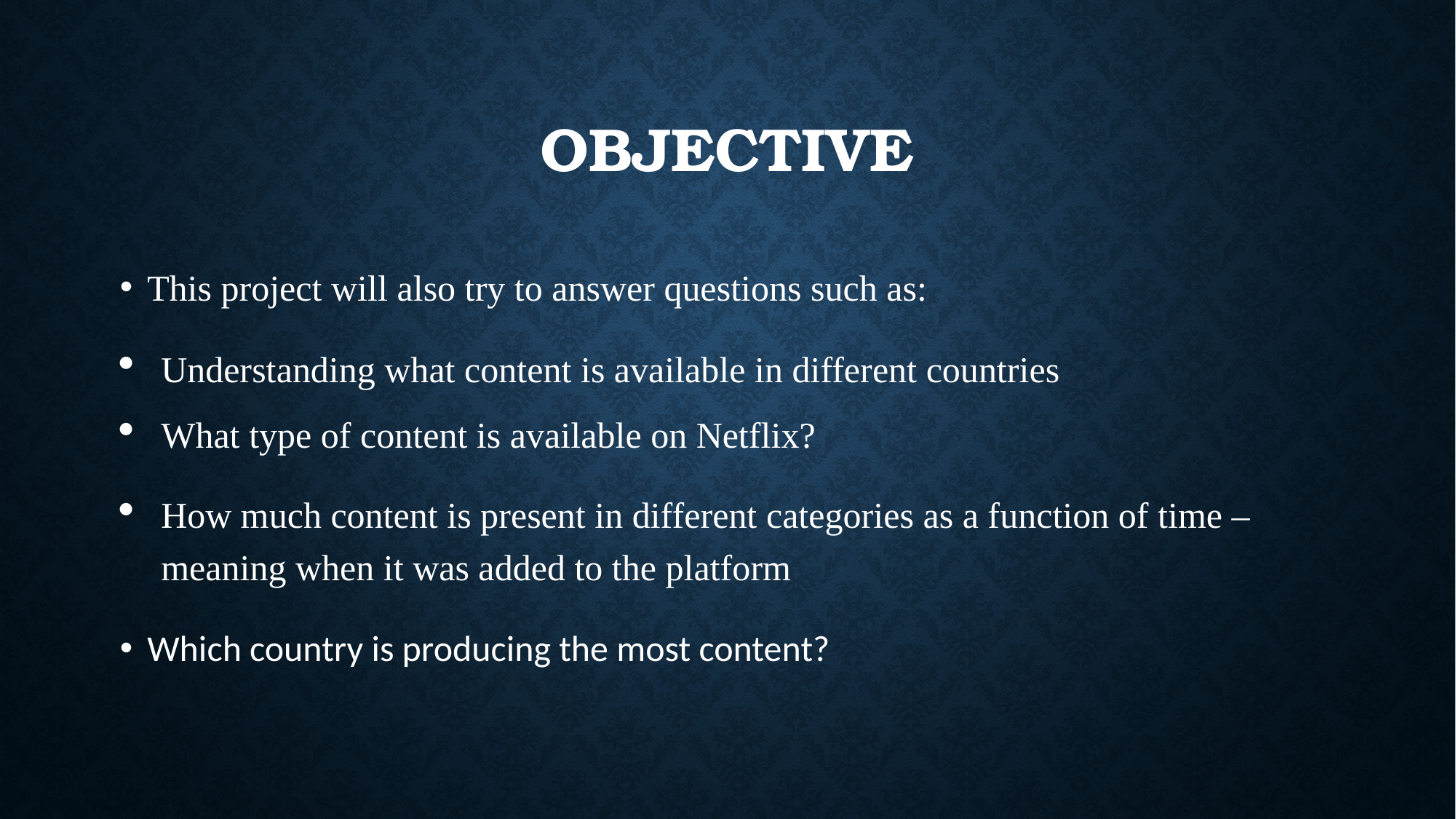

# Objective
This project will also try to answer questions such as:
Understanding what content is available in different countries
What type of content is available on Netflix?
How much content is present in different categories as a function of time – meaning when it was added to the platform
Which country is producing the most content?